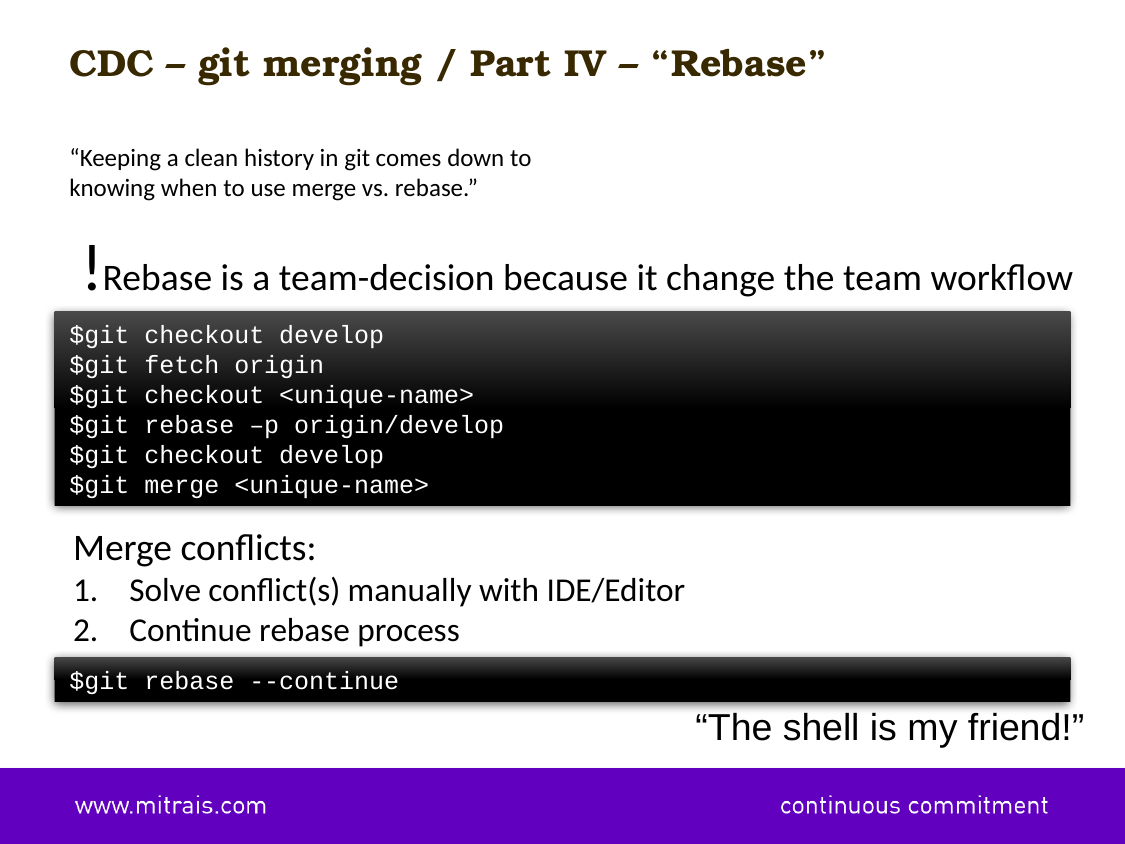

CDC – git merging / Part IV – “Rebase”
“Keeping a clean history in git comes down to knowing when to use merge vs. rebase.”
!Rebase is a team-decision because it change the team workflow
$git checkout develop
$git fetch origin
$git checkout <unique-name>
$git rebase –p origin/develop
$git checkout develop
$git merge <unique-name>
Merge conflicts:
Solve conflict(s) manually with IDE/Editor
Continue rebase process
$git rebase --continue
“The shell is my friend!”